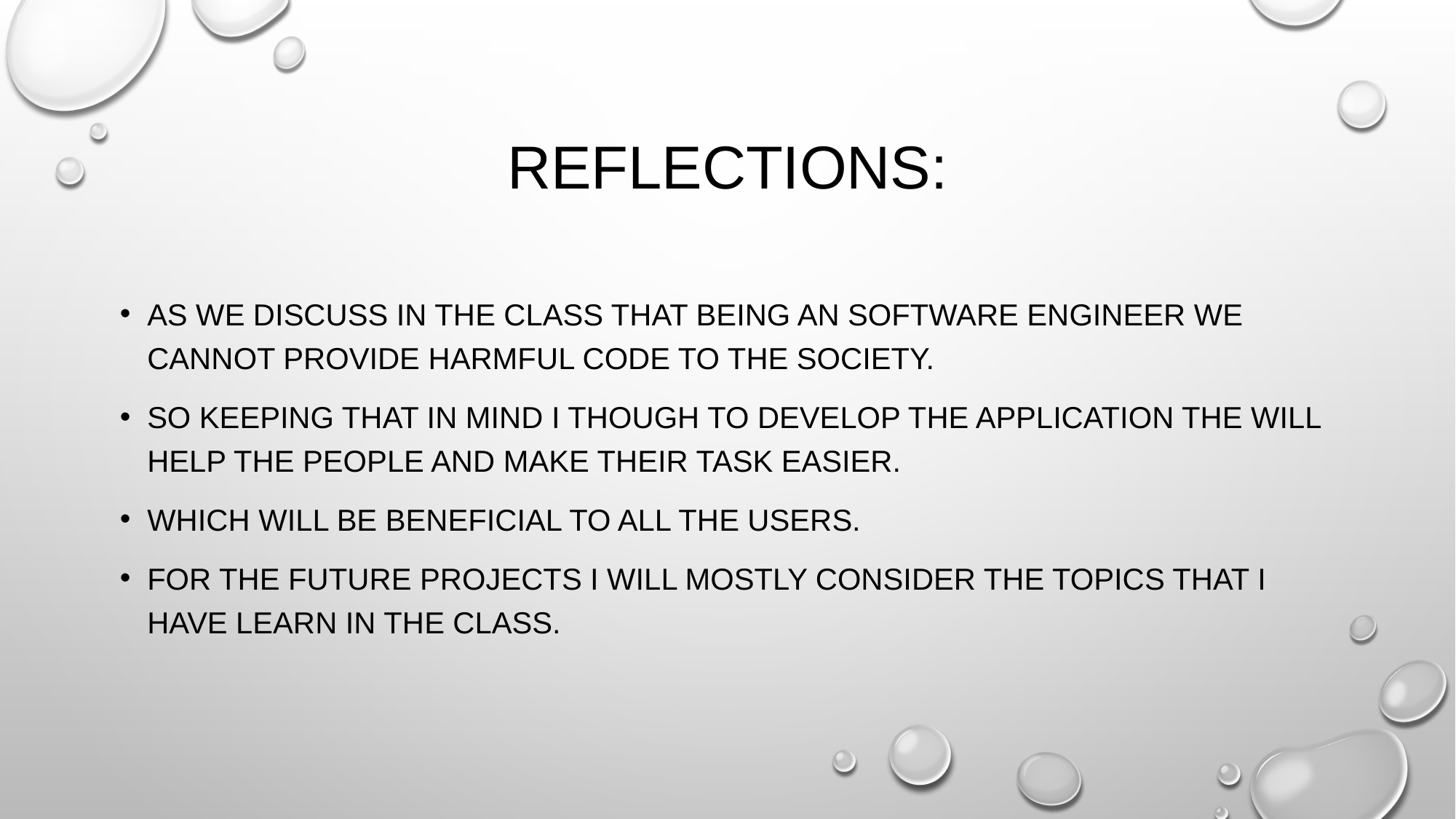

# Reflections:
As we discuss in the class that being an software engineer we cannot provide harmful code to the society.
So keeping that in mind I though to develop the application the will help the people and make their task easier.
Which will be beneficial to all the users.
For the future projects I will mostly consider the topics that I Have learn in the class.